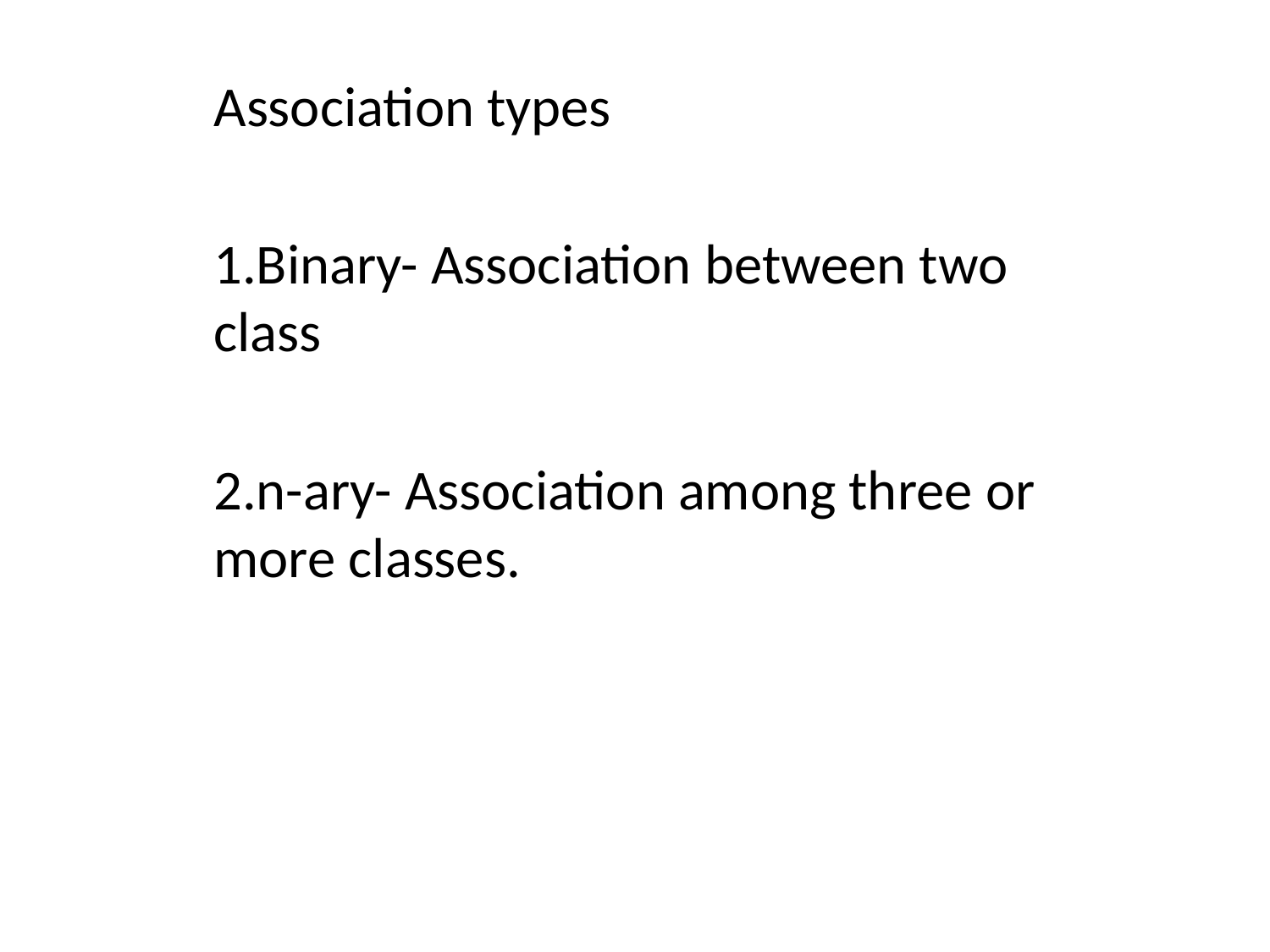

Association types

1.Binary- Association between two class

2.n-ary- Association among three or more classes.